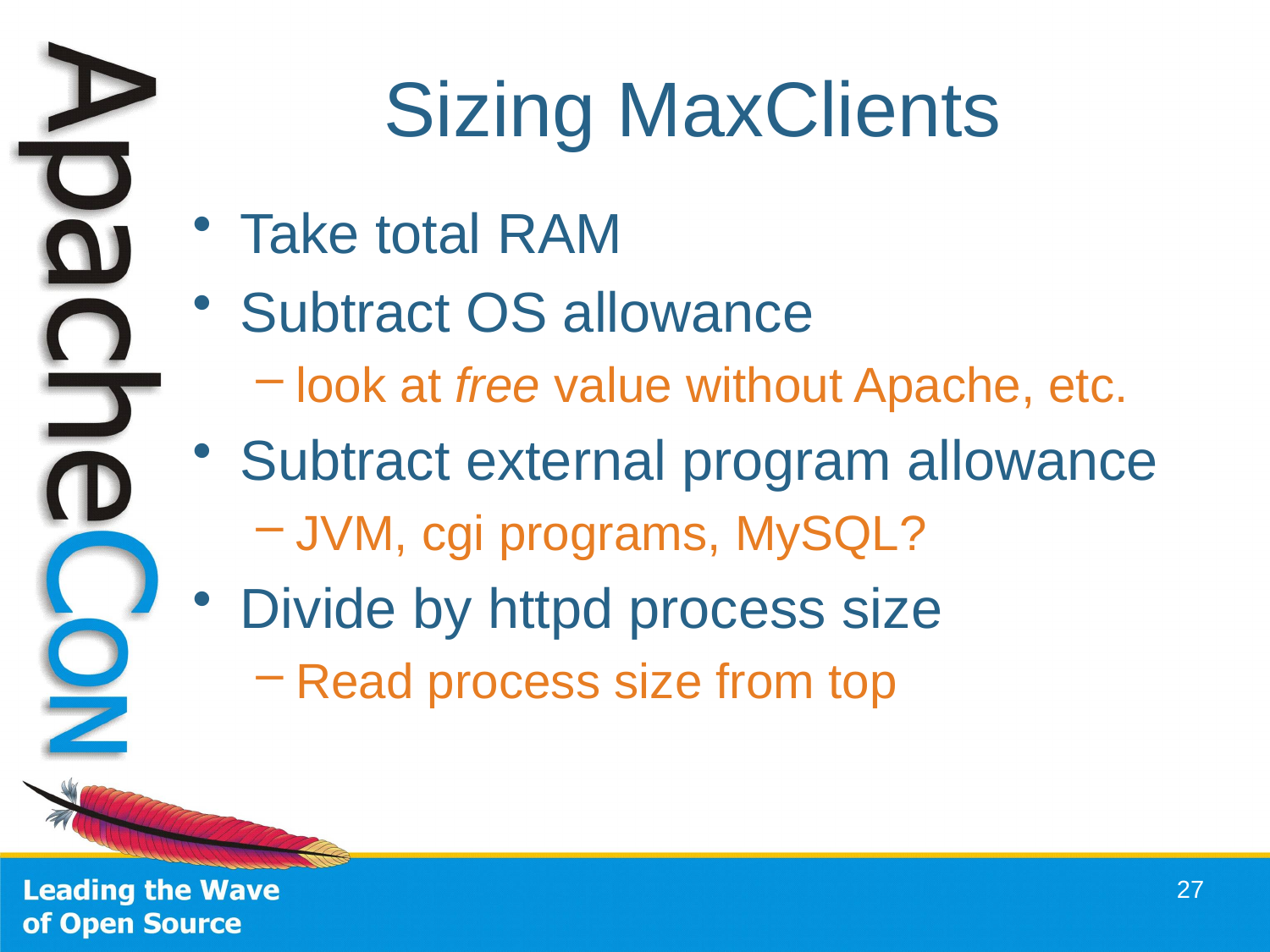

# Sizing MaxClients
Take total RAM
Subtract OS allowance
look at free value without Apache, etc.
Subtract external program allowance
JVM, cgi programs, MySQL?
Divide by httpd process size
Read process size from top
27